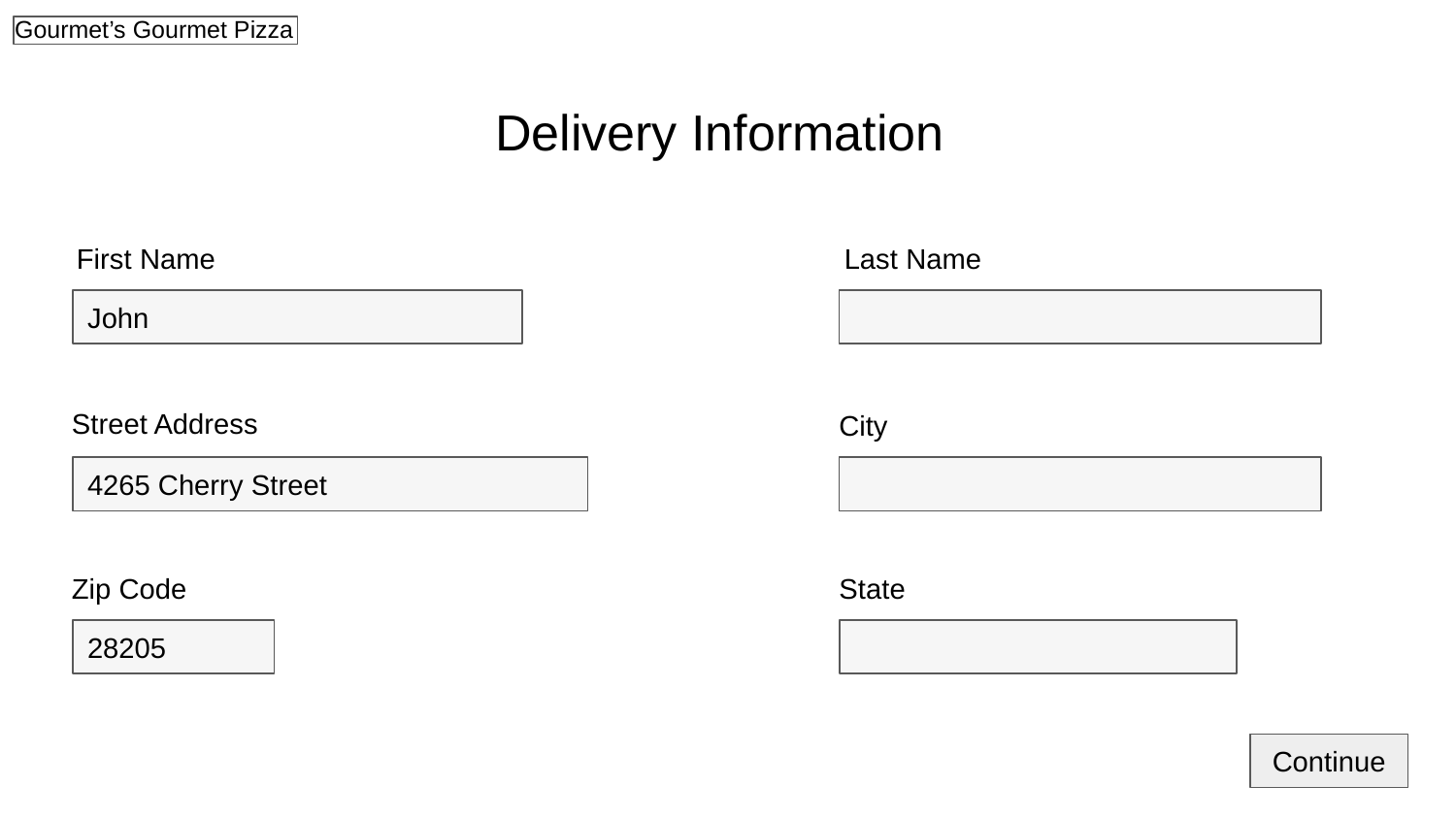

Delivery Information
First Name
Last Name

John
Street Address
City
4265 Cherry Street

Zip Code
State
28205

Continue